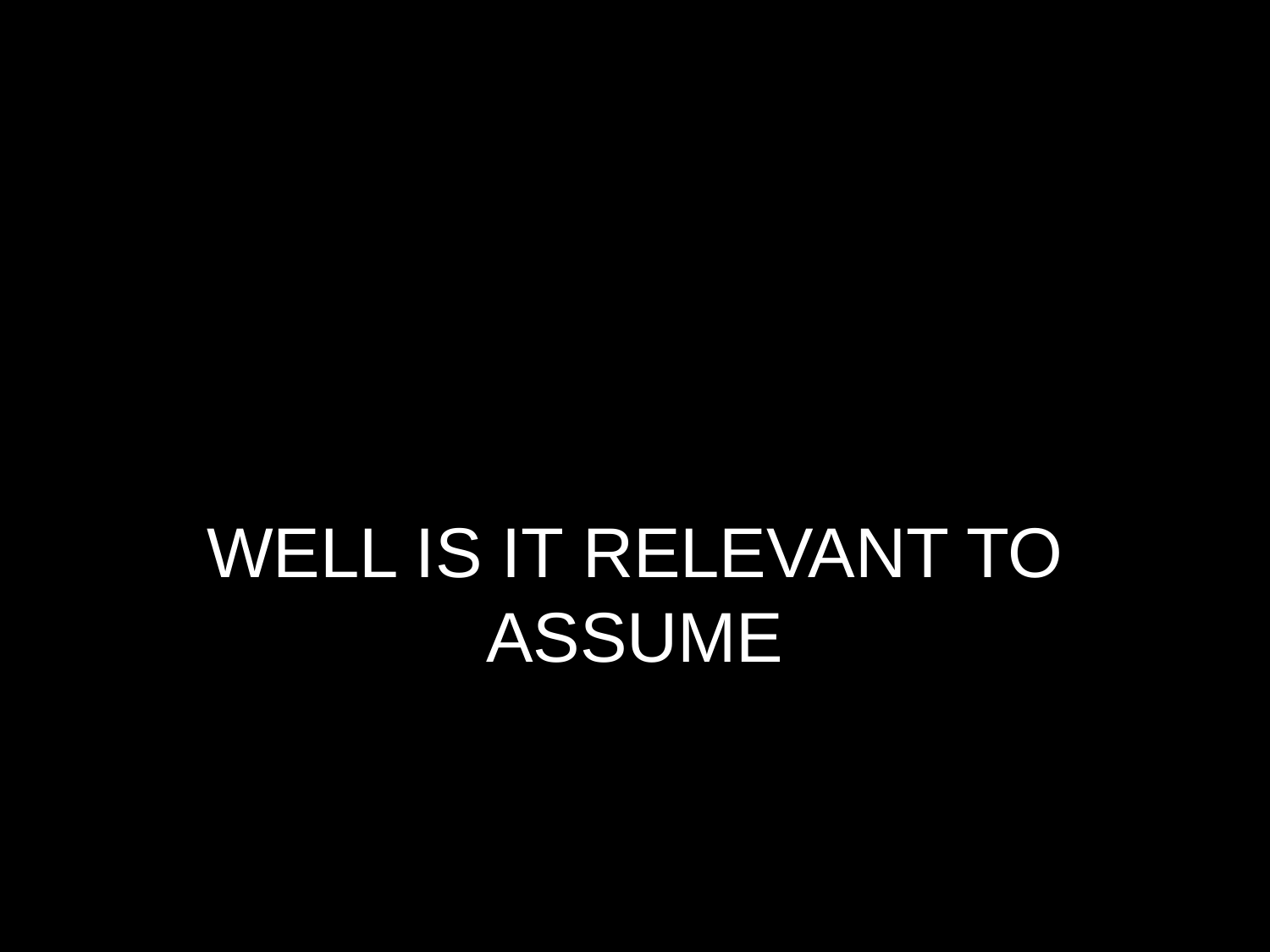

# WELL IS IT RELEVANT TO ASSUME